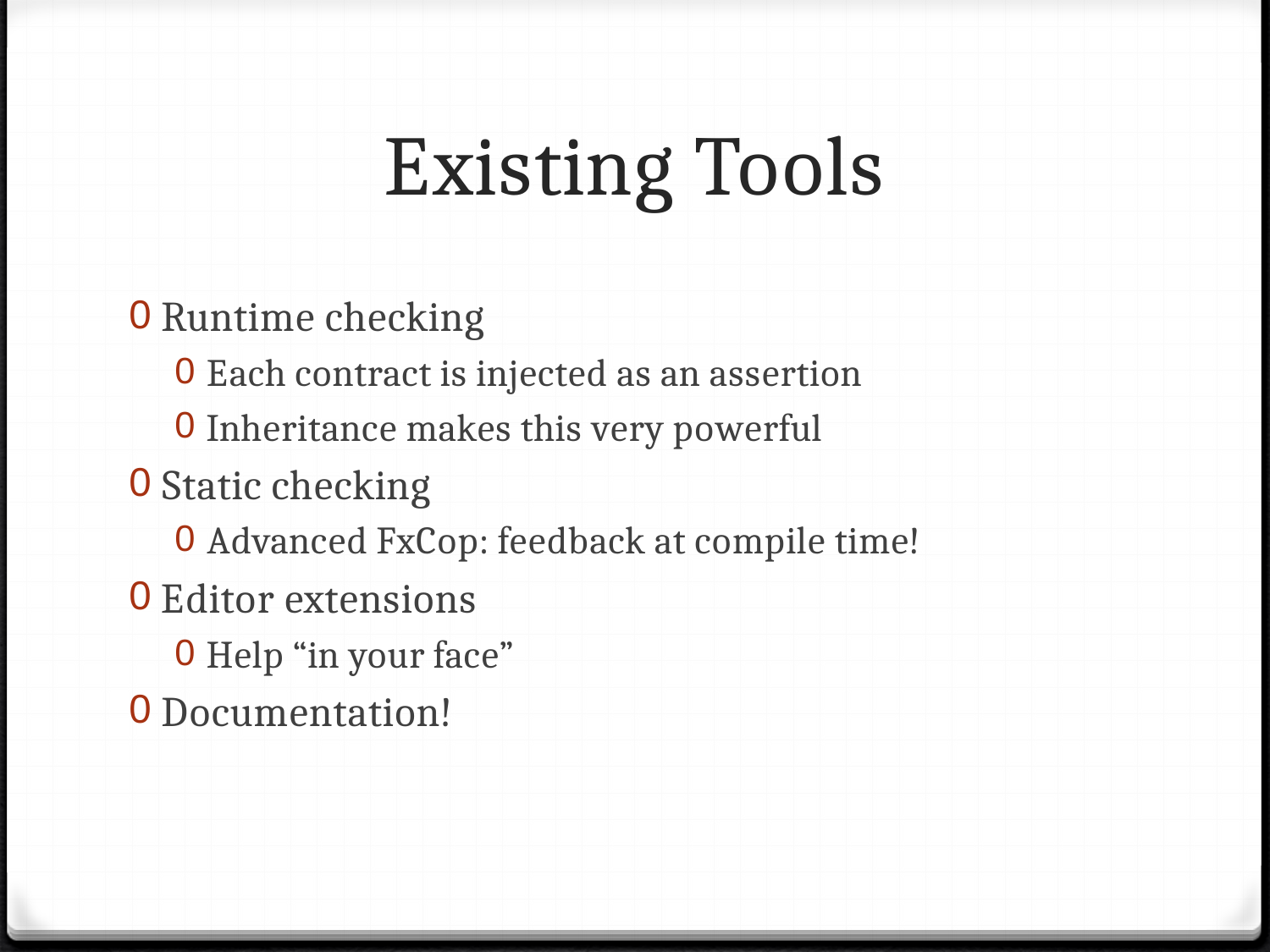

# Existing Tools
Runtime checking
Each contract is injected as an assertion
Inheritance makes this very powerful
Static checking
Advanced FxCop: feedback at compile time!
Editor extensions
Help “in your face”
Documentation!